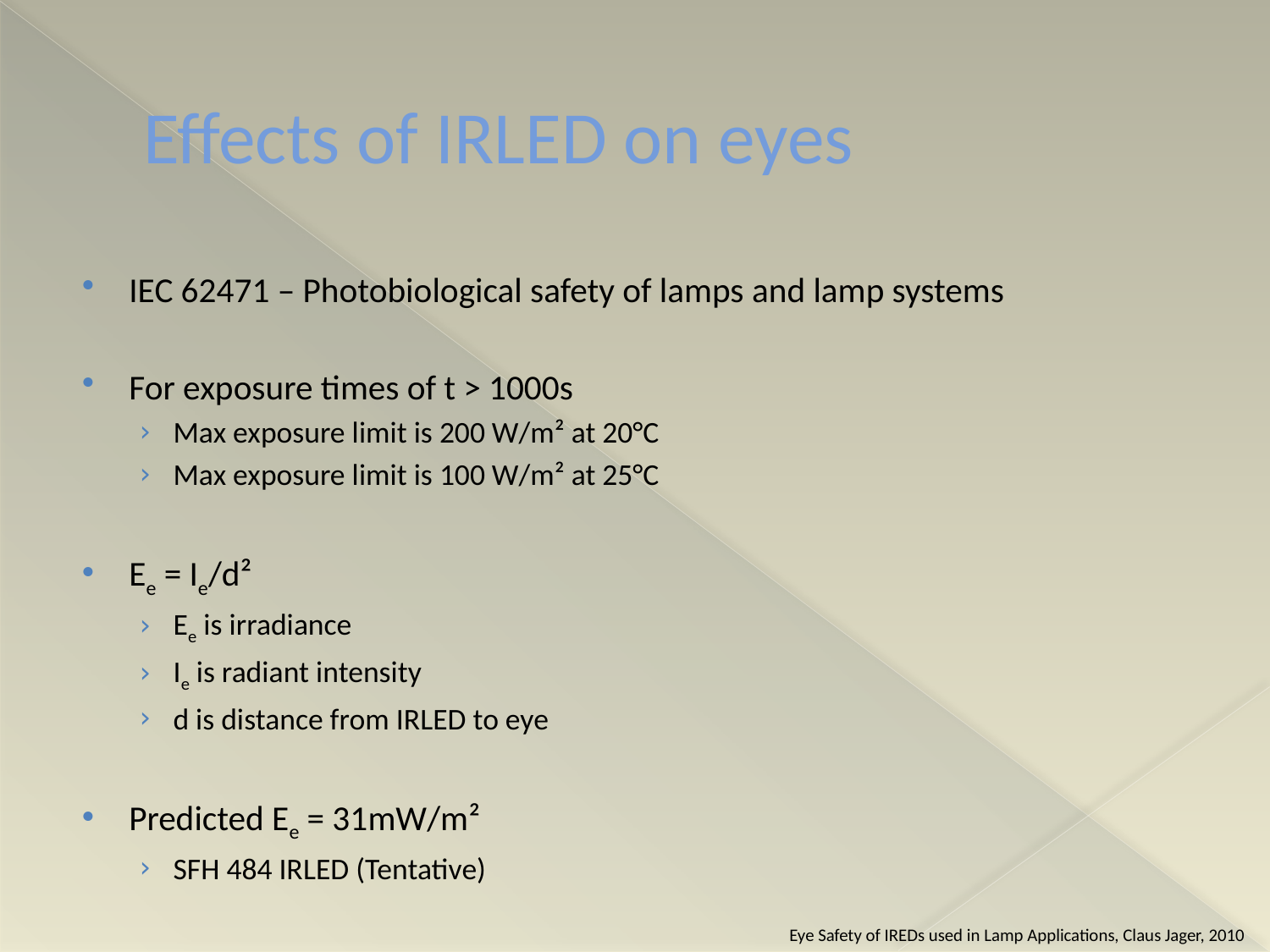

# Effects of IRLED on eyes
IEC 62471 – Photobiological safety of lamps and lamp systems

For exposure times of t > 1000s
Max exposure limit is 200 W/m² at 20°C
Max exposure limit is 100 W/m² at 25°C

Ee = Ie/d²
Ee is irradiance
Ie is radiant intensity
d is distance from IRLED to eye

Predicted Ee = 31mW/m²
SFH 484 IRLED (Tentative)

Eye Safety of IREDs used in Lamp Applications, Claus Jager, 2010